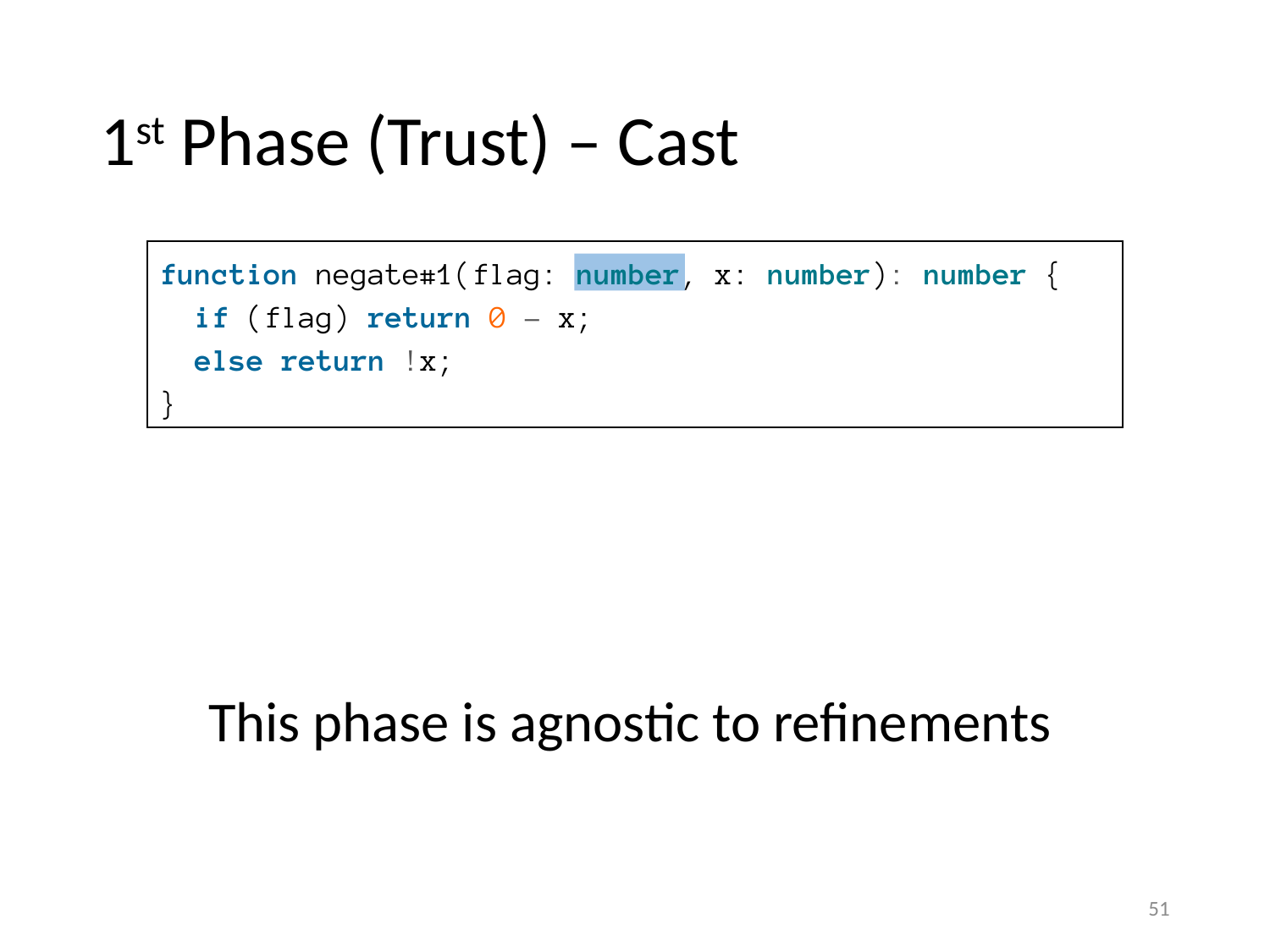

# 1st Phase (Trust) – Cast
function negate#1(flag: number, x: number): number {
  if (flag) return 0 - x;
  else return !x;
}

This phase is agnostic to refinements
51